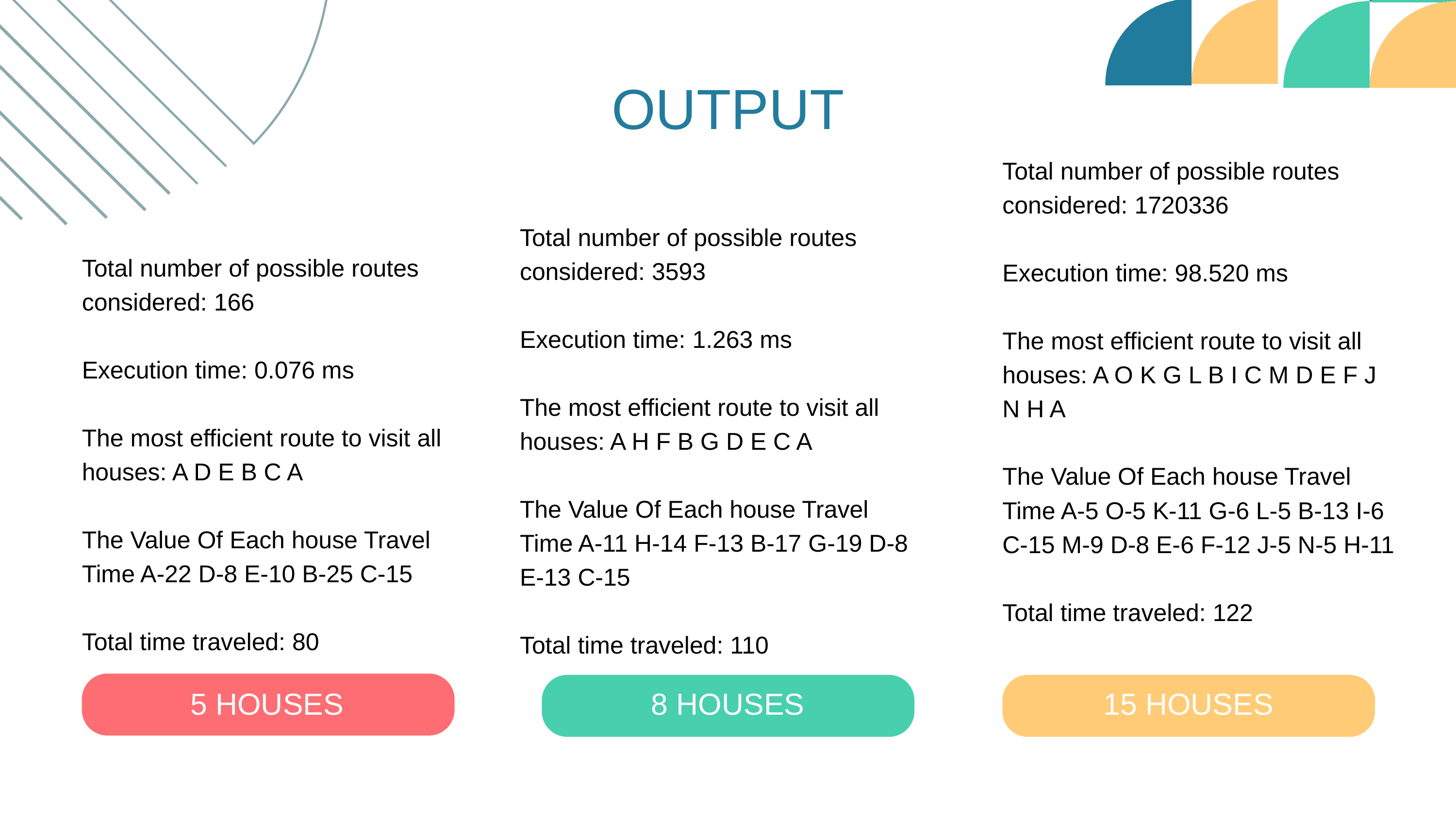

OUTPUT
Total number of possible routes considered: 1720336

Execution time: 98.520 ms

The most efficient route to visit all houses: A O K G L B I C M D E F J N H A

The Value Of Each house Travel Time A-5 O-5 K-11 G-6 L-5 B-13 I-6 C-15 M-9 D-8 E-6 F-12 J-5 N-5 H-11

Total time traveled: 122
Total number of possible routes considered: 3593

Execution time: 1.263 ms

The most efficient route to visit all houses: A H F B G D E C A

The Value Of Each house Travel Time A-11 H-14 F-13 B-17 G-19 D-8 E-13 C-15

Total time traveled: 110
Total number of possible routes considered: 166

Execution time: 0.076 ms

The most efficient route to visit all houses: A D E B C A

The Value Of Each house Travel Time A-22 D-8 E-10 B-25 C-15

Total time traveled: 80

5 HOUSES
8 HOUSES
15 HOUSES